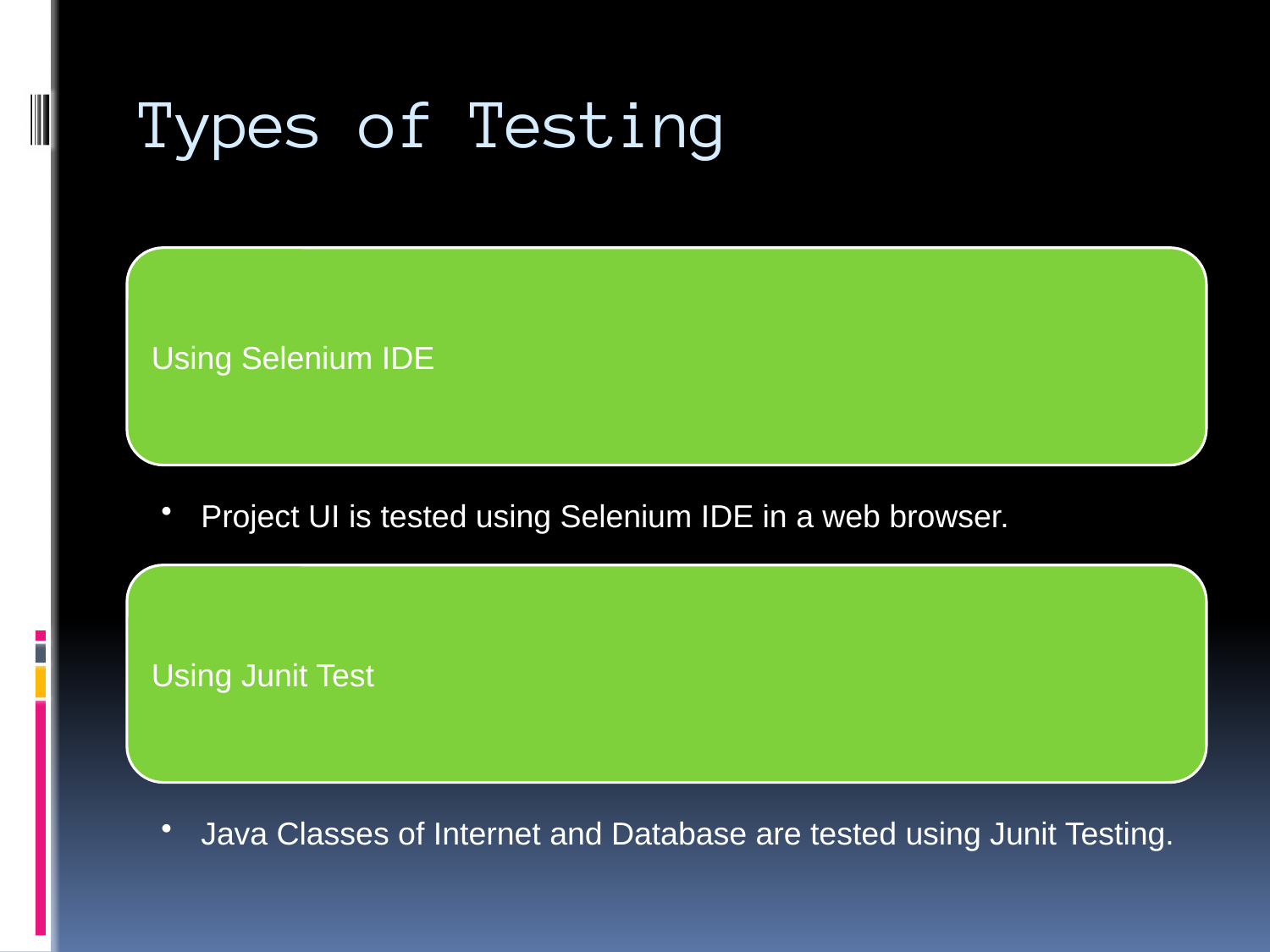

# Types of Testing
Using Selenium IDE
Project UI is tested using Selenium IDE in a web browser.
Using Junit Test
Java Classes of Internet and Database are tested using Junit Testing.